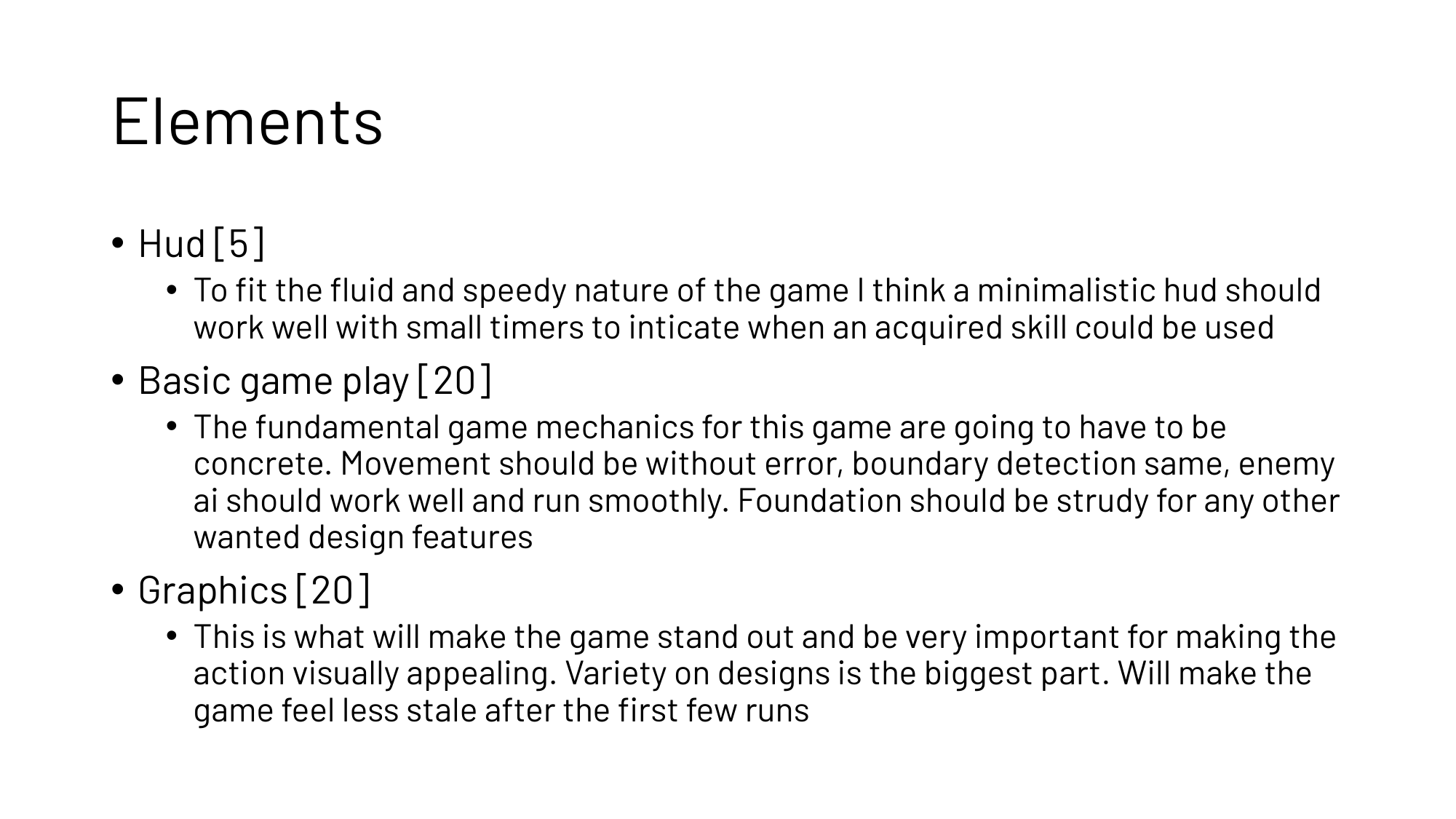

# Elements
Hud [5]
To fit the fluid and speedy nature of the game I think a minimalistic hud should work well with small timers to inticate when an acquired skill could be used
Basic game play [20]
The fundamental game mechanics for this game are going to have to be concrete. Movement should be without error, boundary detection same, enemy ai should work well and run smoothly. Foundation should be strudy for any other wanted design features
Graphics [20]
This is what will make the game stand out and be very important for making the action visually appealing. Variety on designs is the biggest part. Will make the game feel less stale after the first few runs